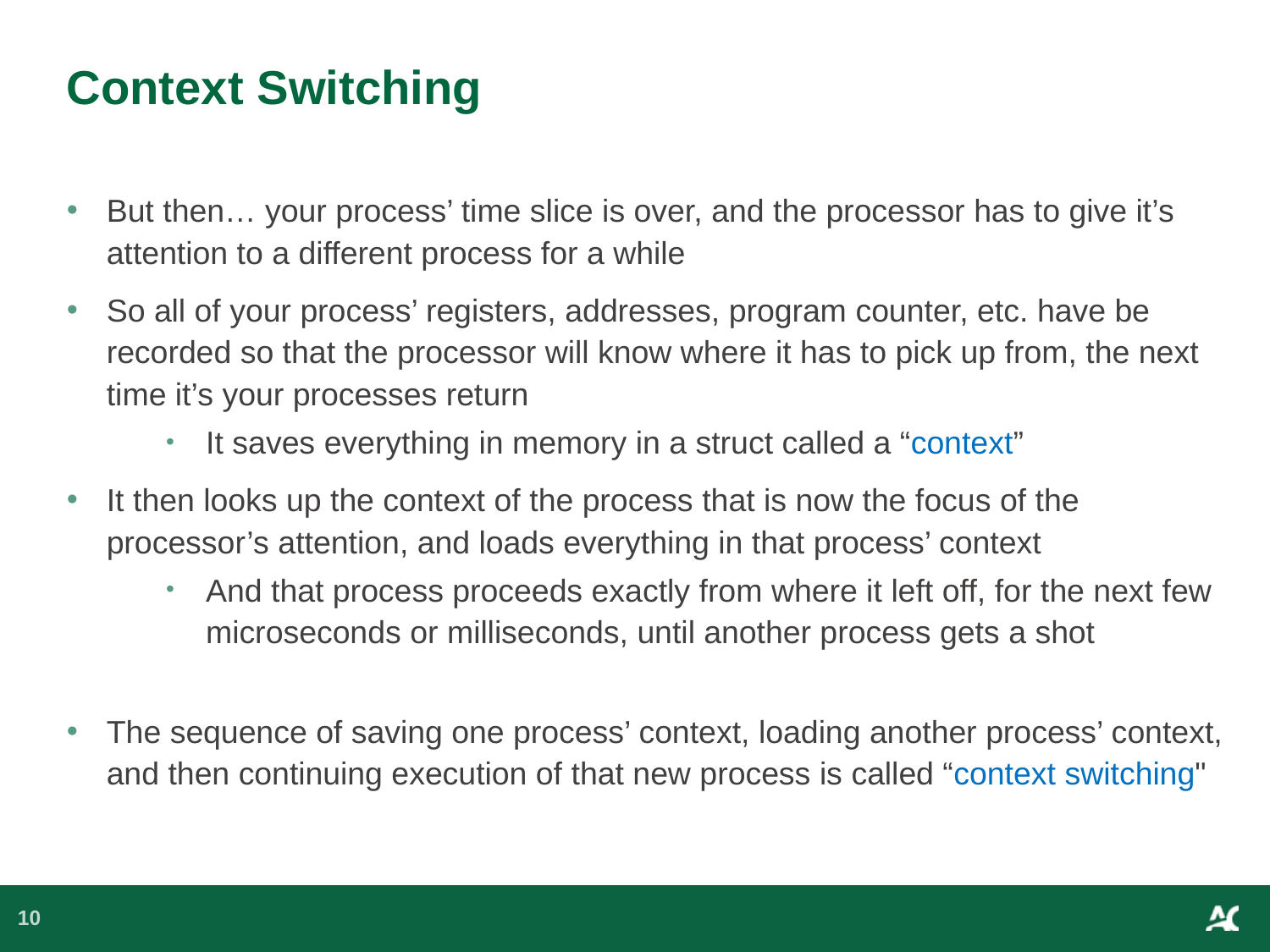

# Context Switching
But then… your process’ time slice is over, and the processor has to give it’s attention to a different process for a while
So all of your process’ registers, addresses, program counter, etc. have be recorded so that the processor will know where it has to pick up from, the next time it’s your processes return
It saves everything in memory in a struct called a “context”
It then looks up the context of the process that is now the focus of the processor’s attention, and loads everything in that process’ context
And that process proceeds exactly from where it left off, for the next few microseconds or milliseconds, until another process gets a shot
The sequence of saving one process’ context, loading another process’ context, and then continuing execution of that new process is called “context switching"
10